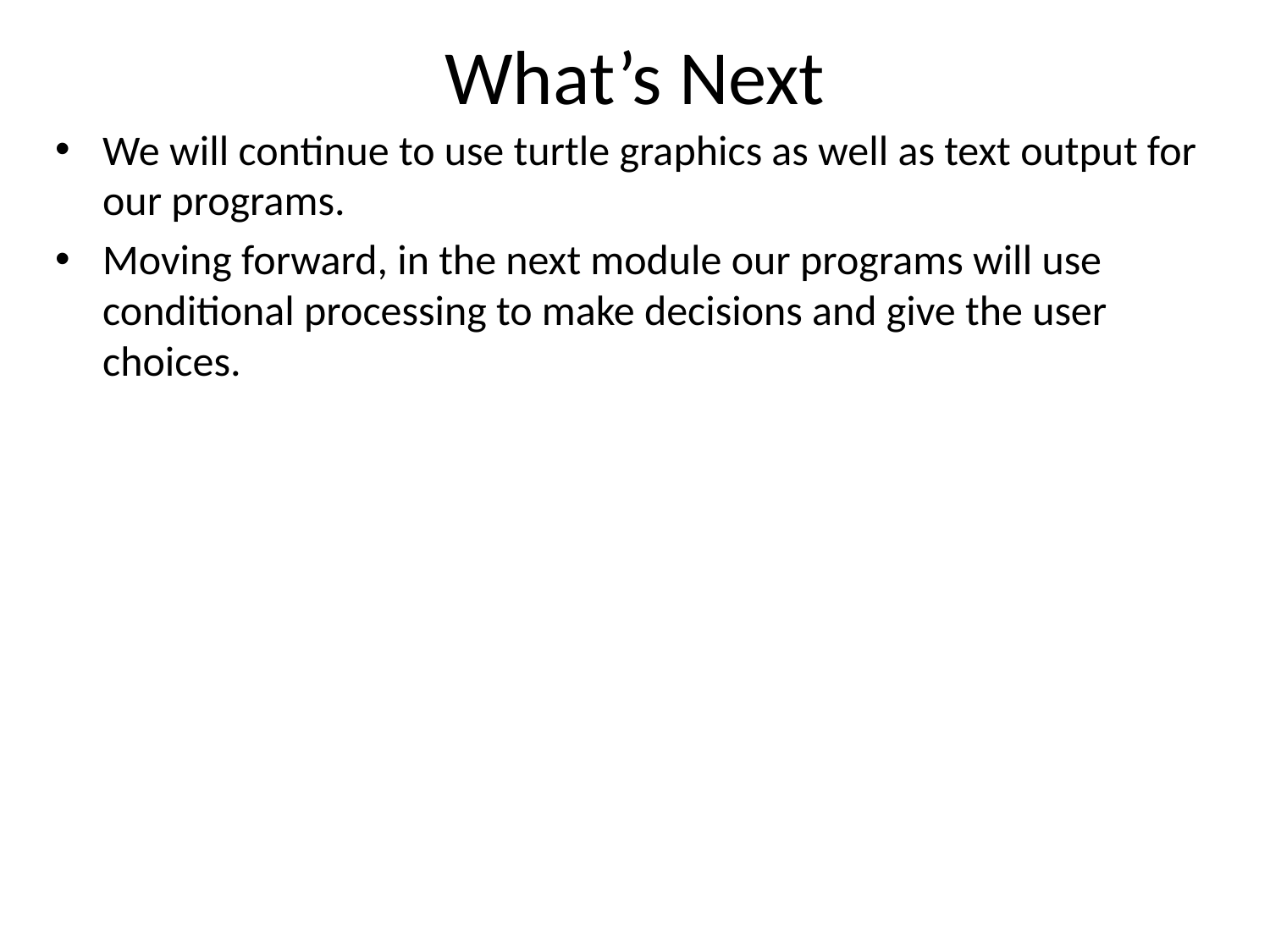

# What’s Next
We will continue to use turtle graphics as well as text output for our programs.
Moving forward, in the next module our programs will use conditional processing to make decisions and give the user choices.